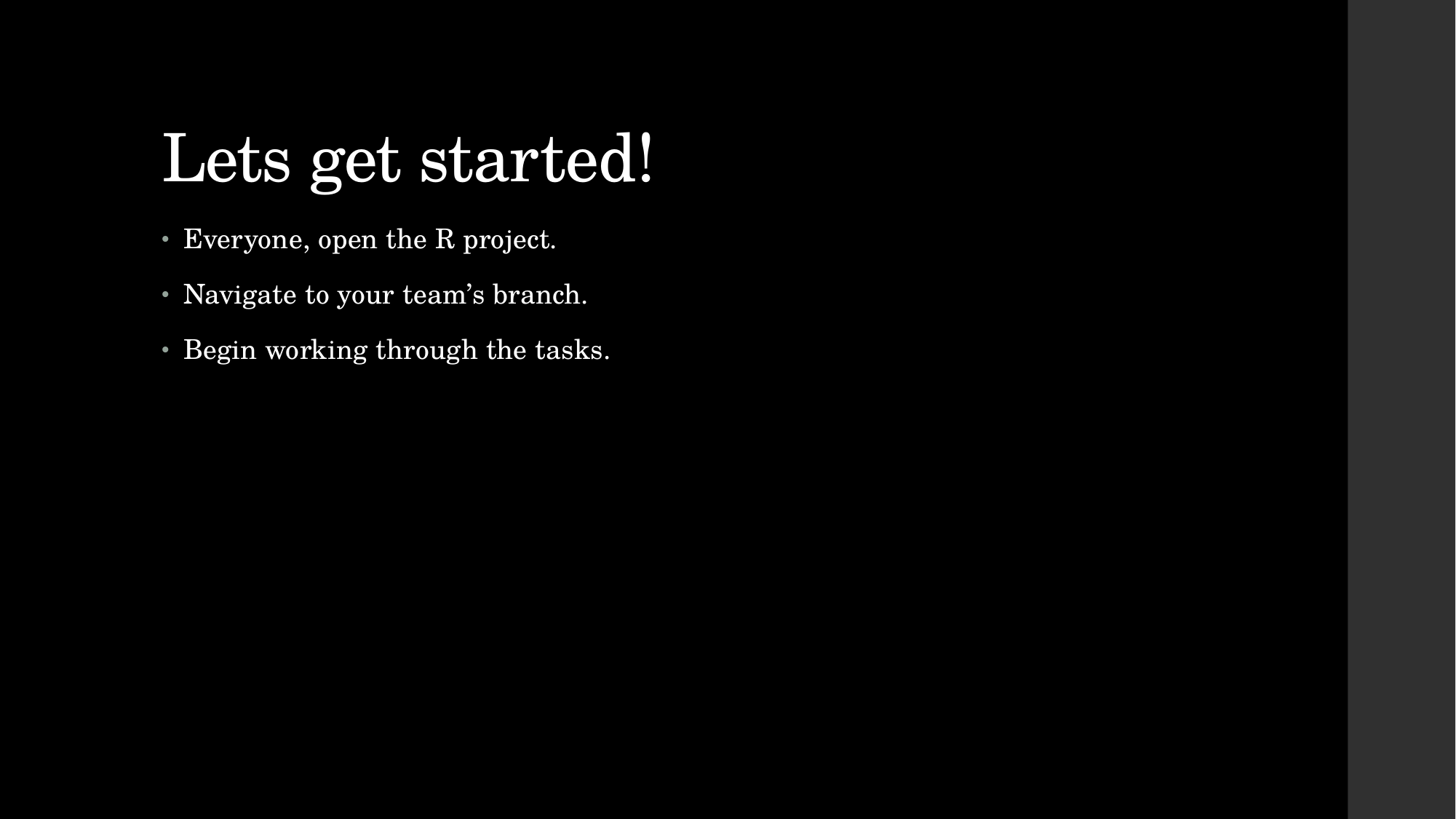

# Lets get started!
Everyone, open the R project.
Navigate to your team’s branch.
Begin working through the tasks.